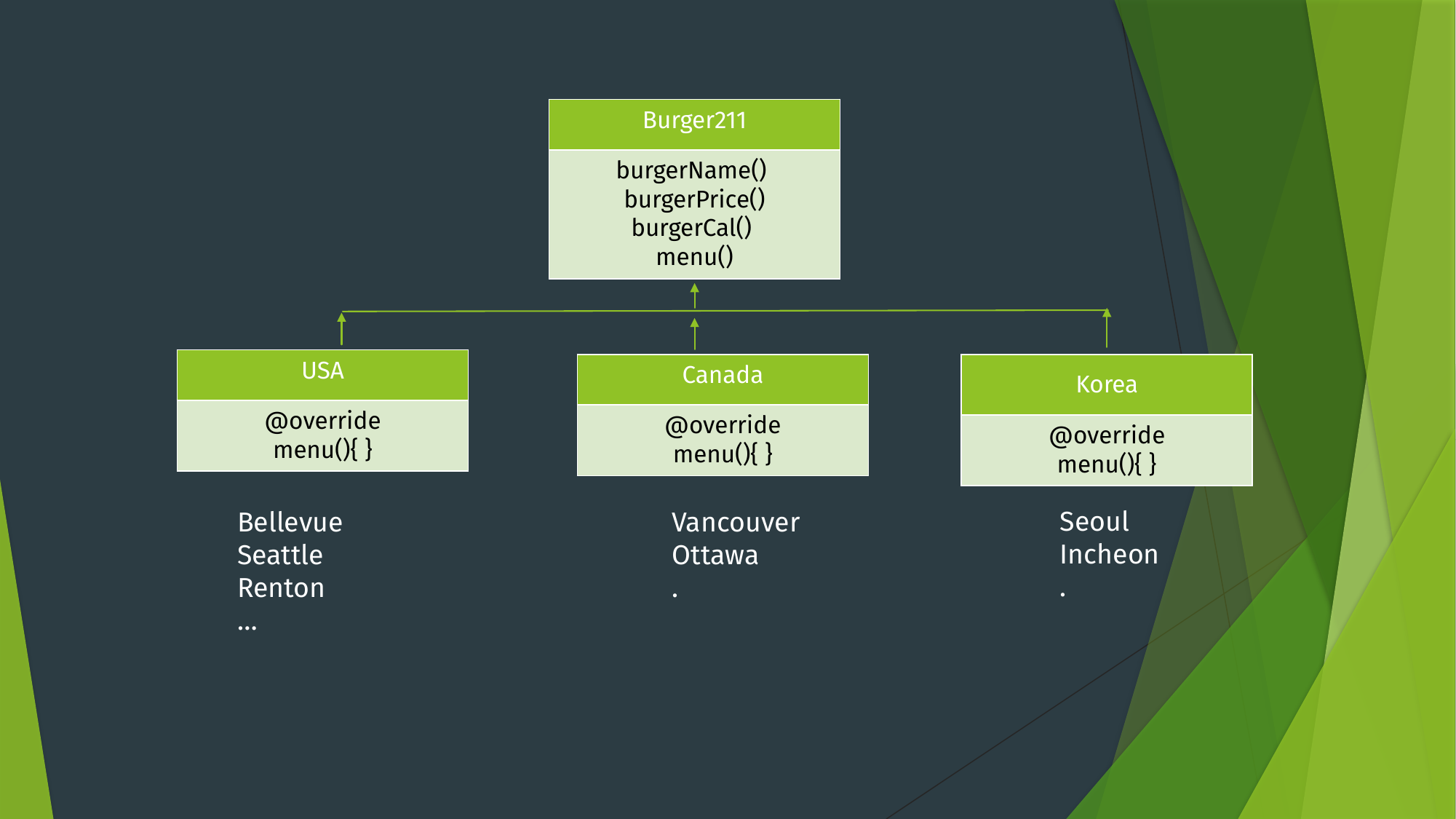

| Burger211 |
| --- |
| burgerName() burgerPrice() burgerCal() menu() |
| USA |
| --- |
| @override menu(){ } |
| Canada |
| --- |
| @override menu(){ } |
| Korea |
| --- |
| @override menu(){ } |
Seoul
Incheon
.

Bellevue
Seattle
Renton
…
Vancouver
Ottawa
.